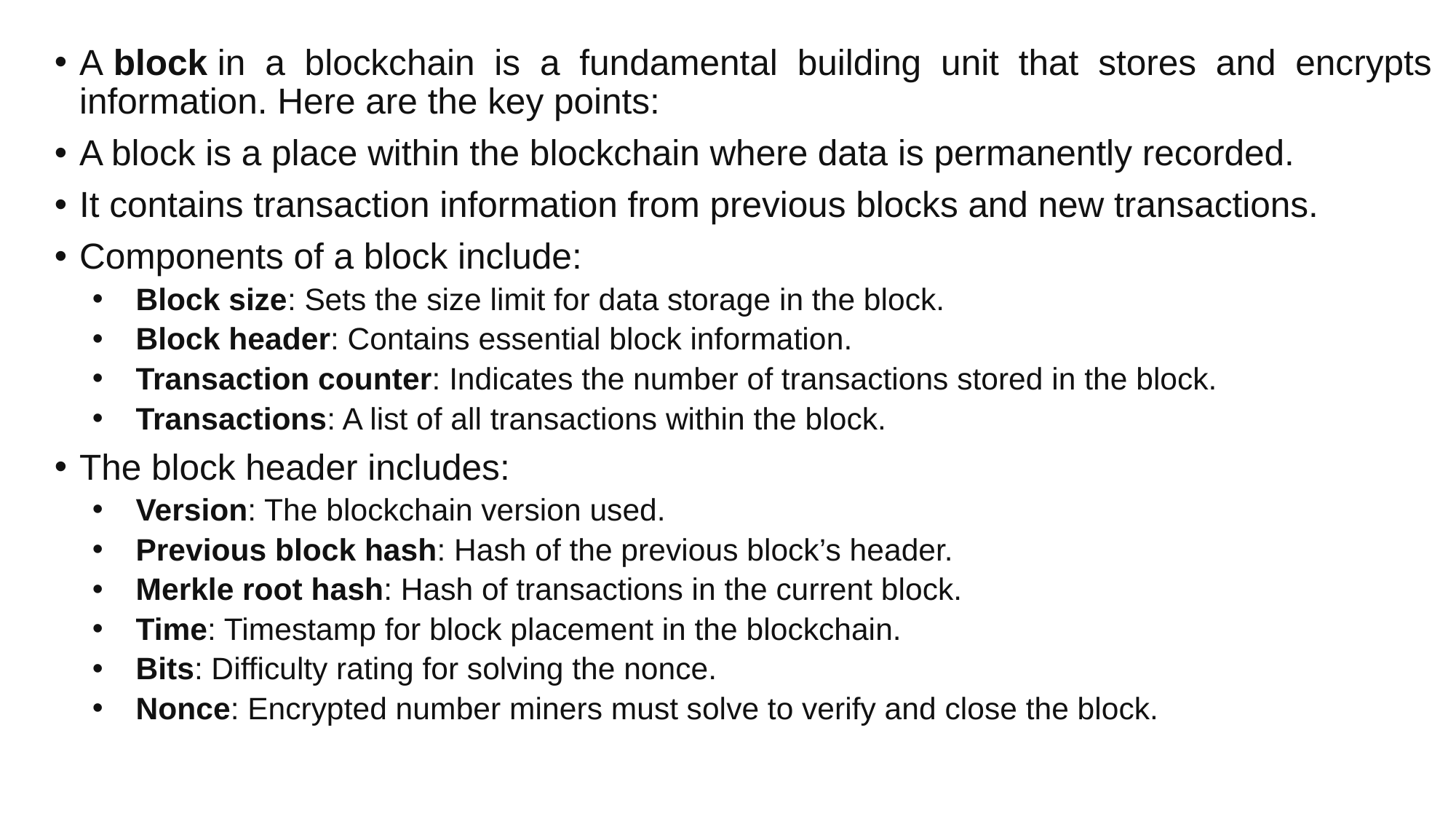

A block in a blockchain is a fundamental building unit that stores and encrypts information. Here are the key points:
A block is a place within the blockchain where data is permanently recorded.
It contains transaction information from previous blocks and new transactions.
Components of a block include:
Block size: Sets the size limit for data storage in the block.
Block header: Contains essential block information.
Transaction counter: Indicates the number of transactions stored in the block.
Transactions: A list of all transactions within the block.
The block header includes:
Version: The blockchain version used.
Previous block hash: Hash of the previous block’s header.
Merkle root hash: Hash of transactions in the current block.
Time: Timestamp for block placement in the blockchain.
Bits: Difficulty rating for solving the nonce.
Nonce: Encrypted number miners must solve to verify and close the block.